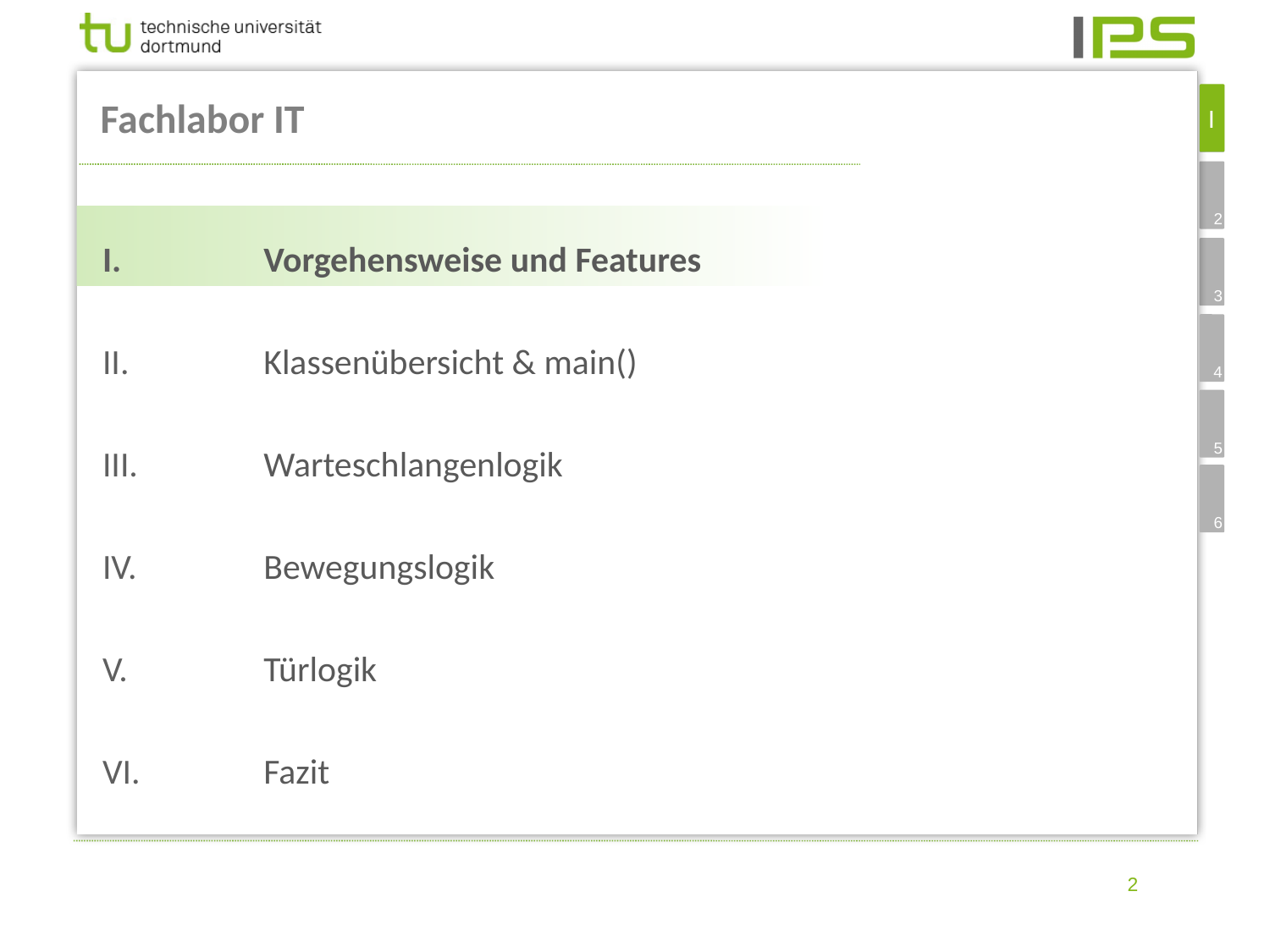

# Fachlabor IT
I
Vorgehensweise und Features
Klassenübersicht & main()
Warteschlangenlogik
Bewegungslogik
Türlogik
Fazit

2